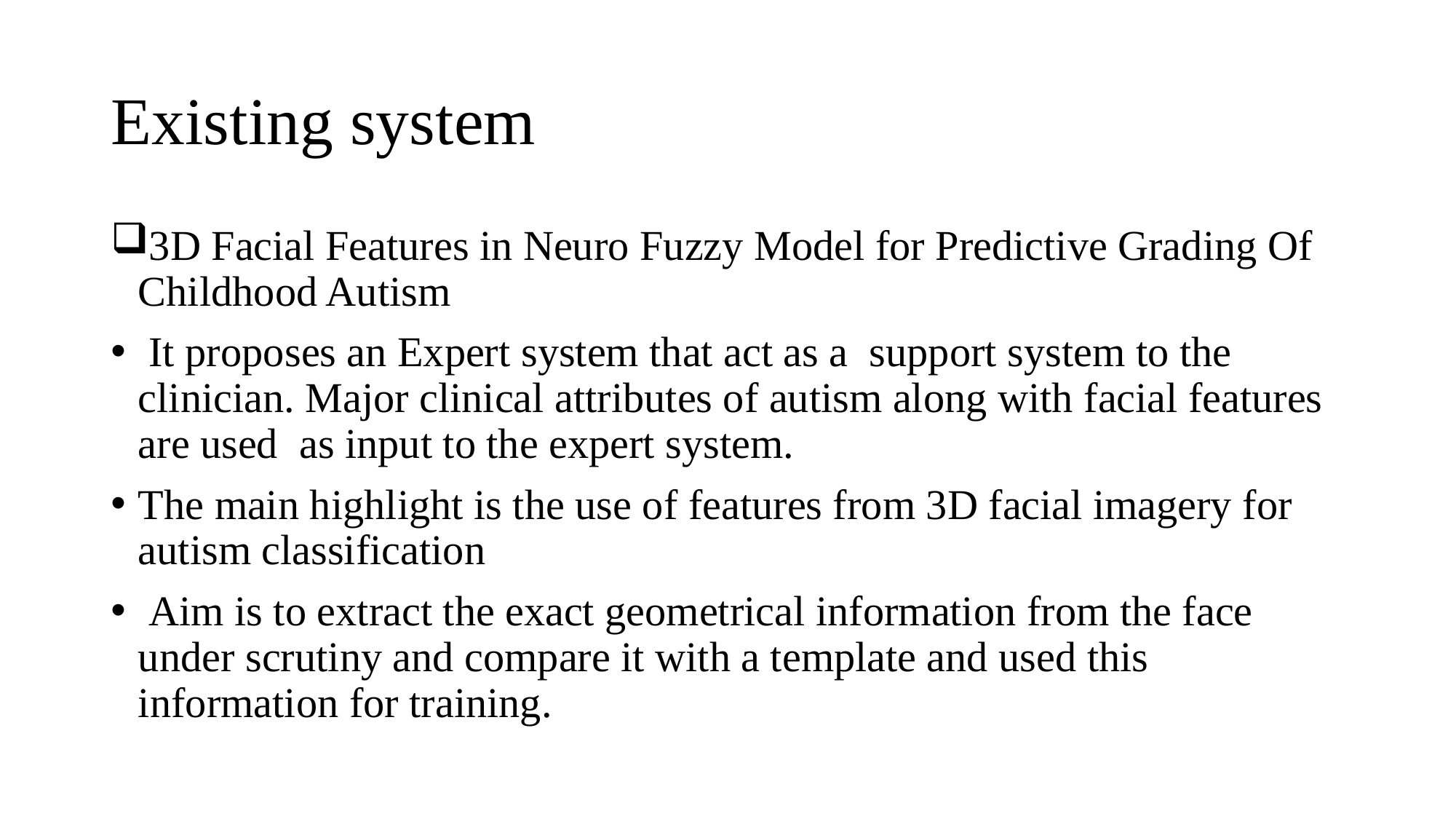

# Existing system
3D Facial Features in Neuro Fuzzy Model for Predictive Grading Of Childhood Autism
 It proposes an Expert system that act as a  support system to the clinician. Major clinical attributes of autism along with facial features are used  as input to the expert system.
The main highlight is the use of features from 3D facial imagery for autism classification
 Aim is to extract the exact geometrical information from the face  under scrutiny and compare it with a template and used this information for training.